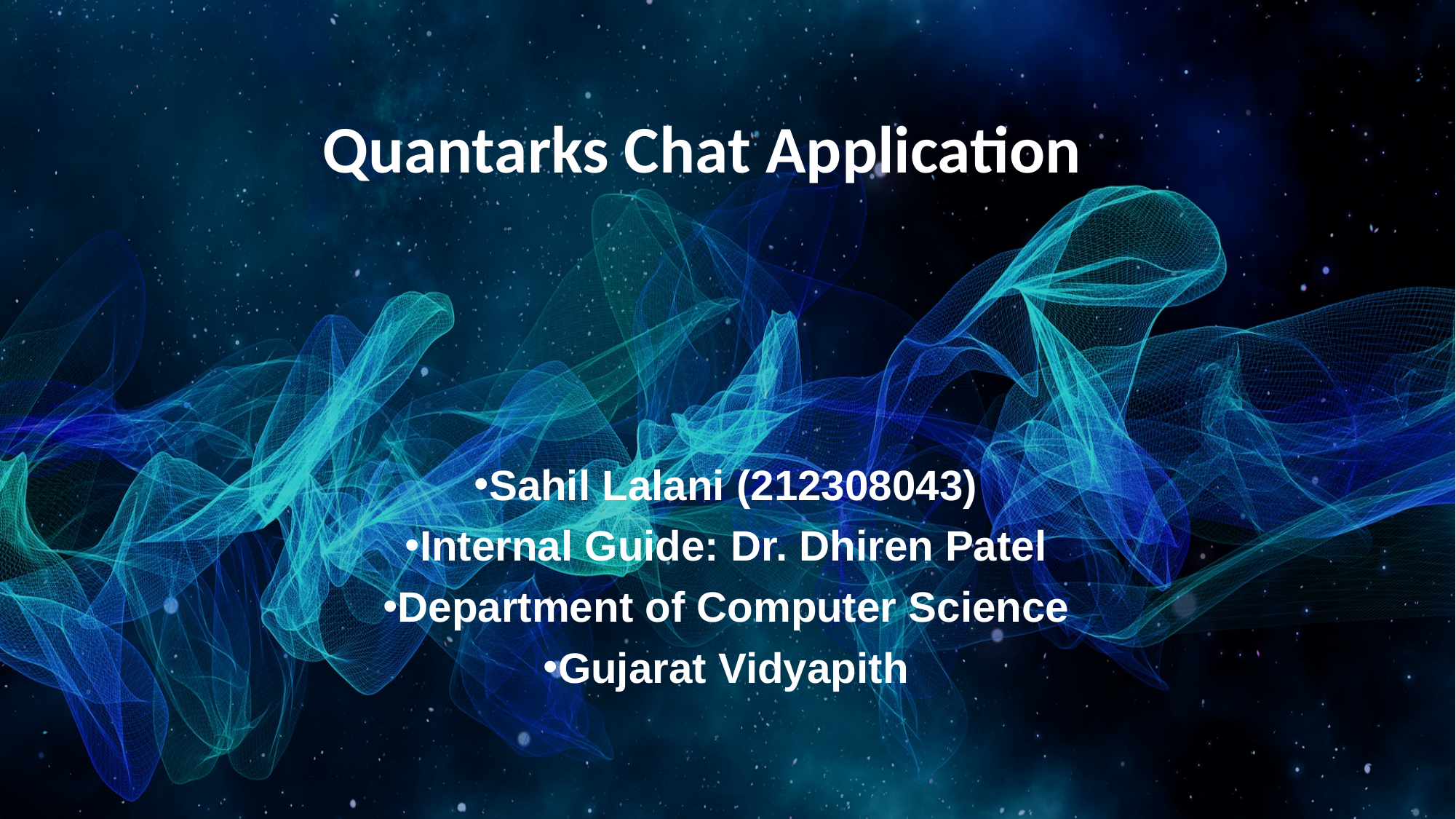

# Quantarks Chat Application
Sahil Lalani (212308043)
Internal Guide: Dr. Dhiren Patel
Department of Computer Science
Gujarat Vidyapith